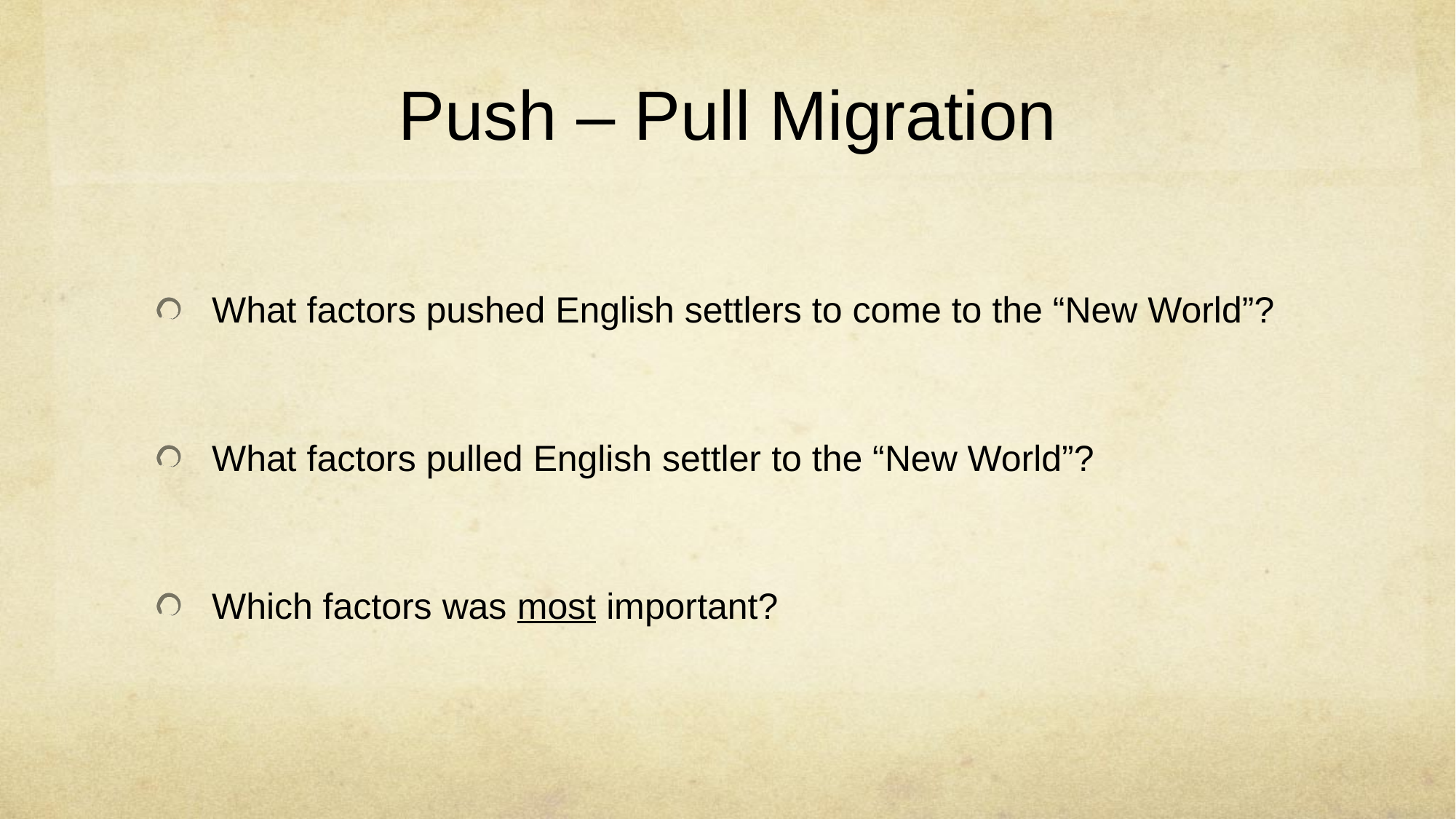

# Push – Pull Migration

What factors pushed English settlers to come to the “New World”?

What factors pulled English settler to the “New World”?

Which factors was most important?